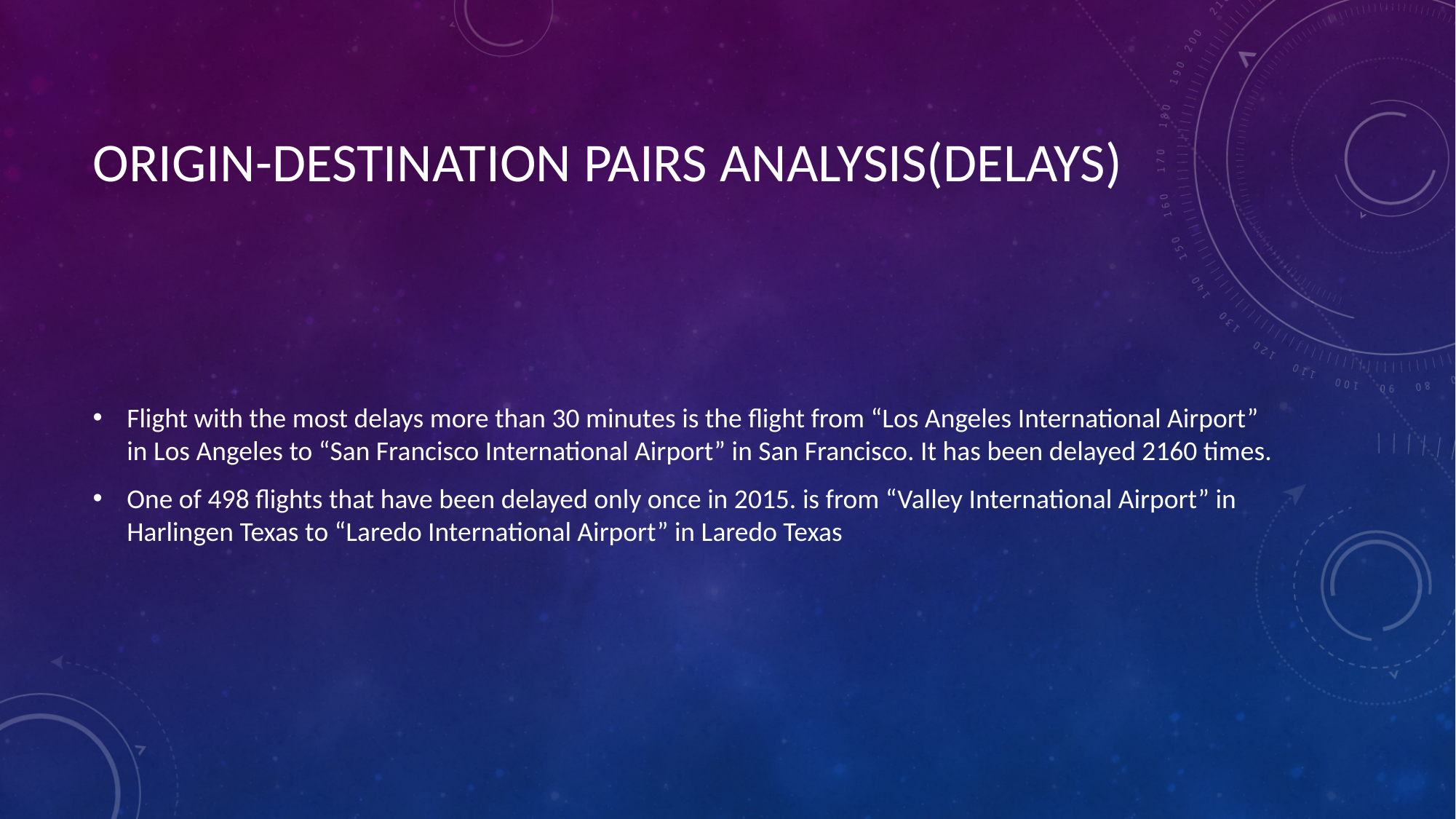

# Origin-Destination Pairs Analysis(Delays)
Flight with the most delays more than 30 minutes is the flight from “Los Angeles International Airport” in Los Angeles to “San Francisco International Airport” in San Francisco. It has been delayed 2160 times.
One of 498 flights that have been delayed only once in 2015. is from “Valley International Airport” in Harlingen Texas to “Laredo International Airport” in Laredo Texas